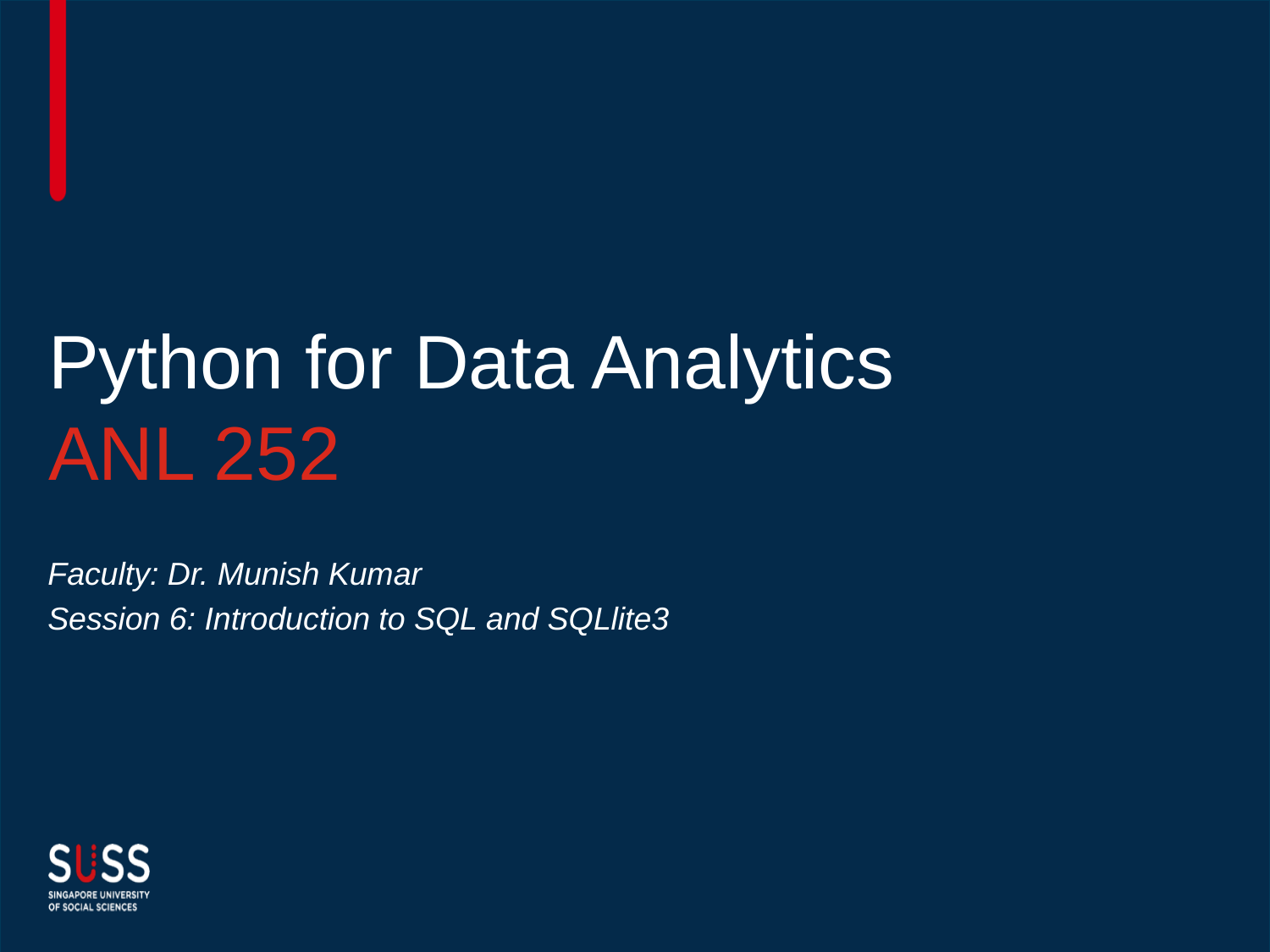

# Python for Data Analytics ANL 252
Faculty: Dr. Munish Kumar
Session 6: Introduction to SQL and SQLlite3